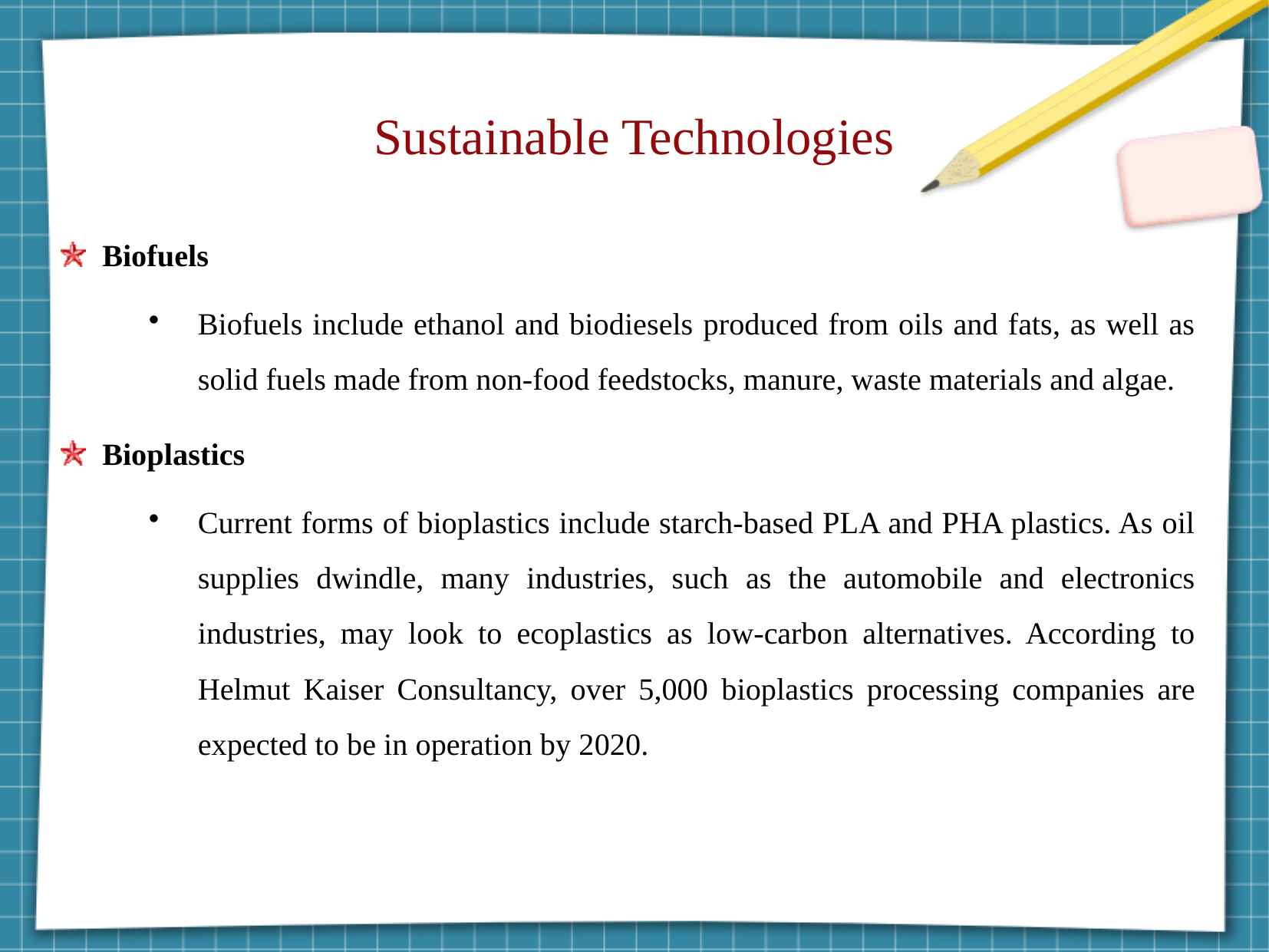

Sustainable Technologies
Biofuels
Biofuels include ethanol and biodiesels produced from oils and fats, as well as solid fuels made from non-food feedstocks, manure, waste materials and algae.
Bioplastics
Current forms of bioplastics include starch-based PLA and PHA plastics. As oil supplies dwindle, many industries, such as the automobile and electronics industries, may look to ecoplastics as low-carbon alternatives. According to Helmut Kaiser Consultancy, over 5,000 bioplastics processing companies are expected to be in operation by 2020.